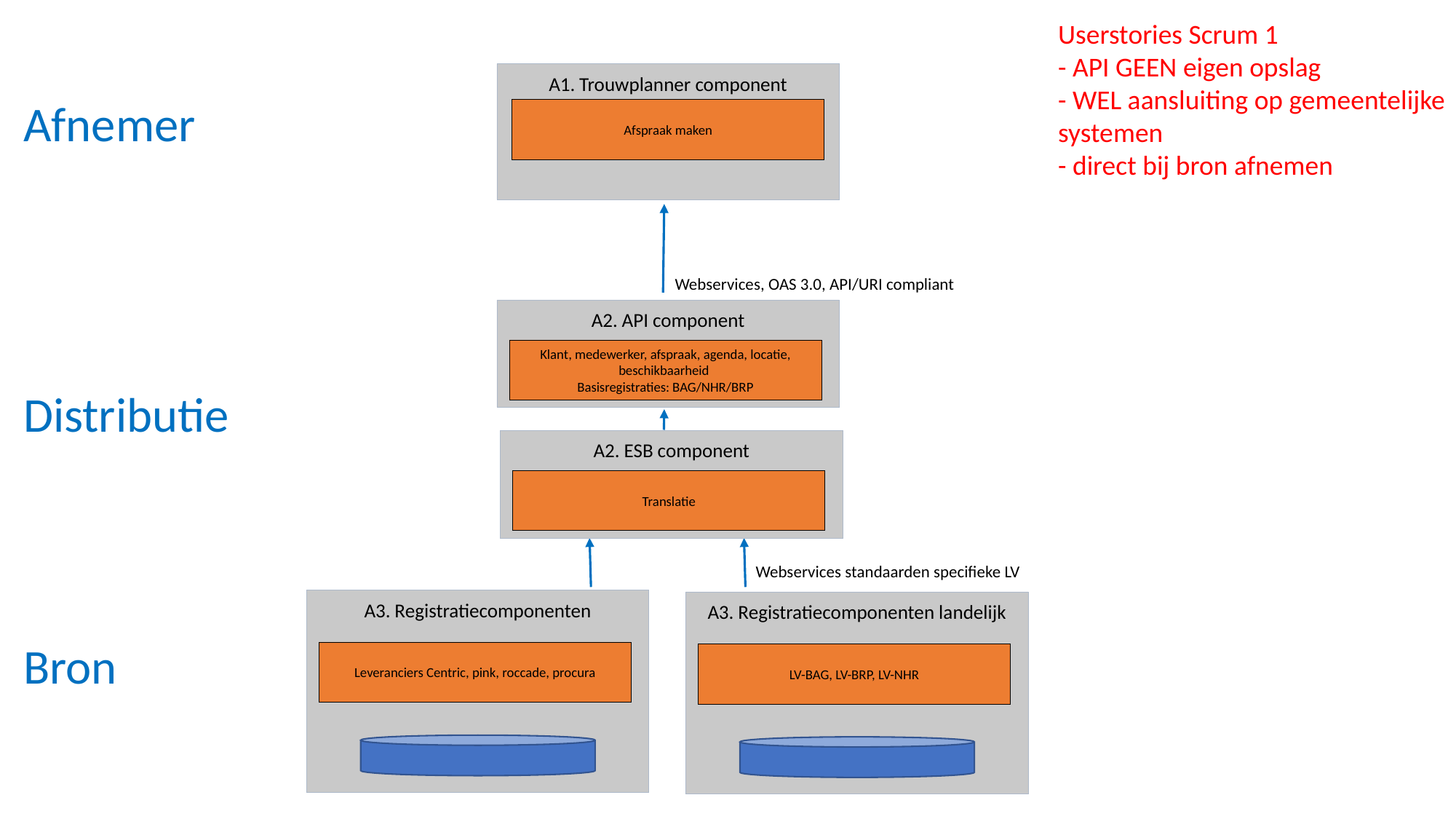

Userstories Scrum 1
- API GEEN eigen opslag
- WEL aansluiting op gemeentelijke systemen
- direct bij bron afnemen
A1. Trouwplanner component
Afnemer
Afspraak maken
Webservices, OAS 3.0, API/URI compliant
A2. API component
Klant, medewerker, afspraak, agenda, locatie, beschikbaarheid
Basisregistraties: BAG/NHR/BRP
Distributie
A2. ESB component
Translatie
Webservices standaarden specifieke LV
A3. Registratiecomponenten
A3. Registratiecomponenten landelijk
Bron
Leveranciers Centric, pink, roccade, procura
LV-BAG, LV-BRP, LV-NHR